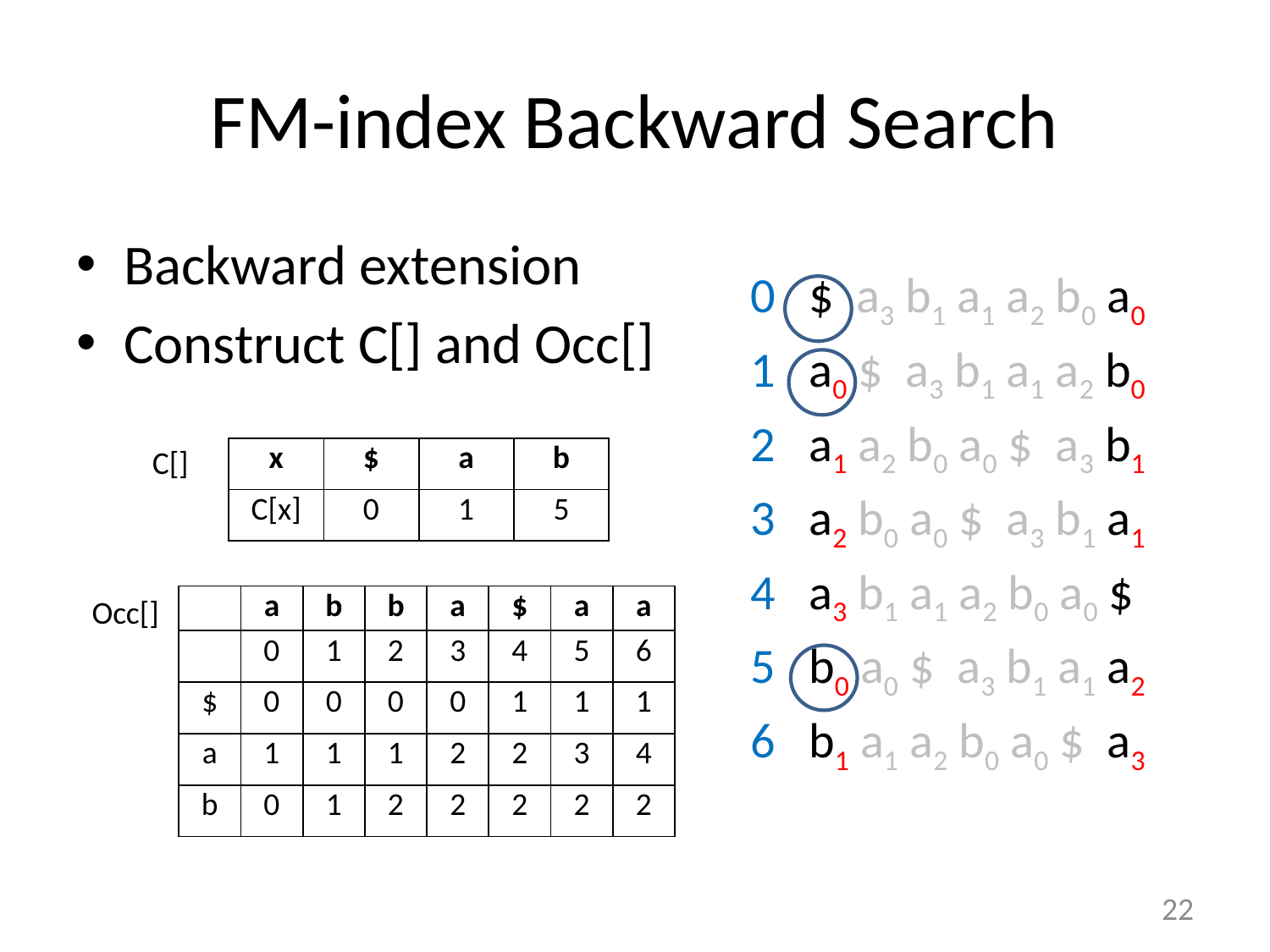

# FM-index Backward Search
Backward extension
Construct C[] and Occ[]
| 0 $ a3 b1 a1 a2 b0 a0 |
| --- |
| 1 a0 $ a3 b1 a1 a2 b0 |
| 2 a1 a2 b0 a0 $ a3 b1 |
| 3 a2 b0 a0 $ a3 b1 a1 |
| 4 a3 b1 a1 a2 b0 a0 $ |
| 5 b0 a0 $ a3 b1 a1 a2 |
| 6 b1 a1 a2 b0 a0 $ a3 |

C[]
| x | $ | a | b |
| --- | --- | --- | --- |
| C[x] | 0 | 1 | 5 |
Occ[]
|  | a | b | b | a | $ | a | a |
| --- | --- | --- | --- | --- | --- | --- | --- |
|  | 0 | 1 | 2 | 3 | 4 | 5 | 6 |
| $ | 0 | 0 | 0 | 0 | 1 | 1 | 1 |
| a | 1 | 1 | 1 | 2 | 2 | 3 | 4 |
| b | 0 | 1 | 2 | 2 | 2 | 2 | 2 |

22